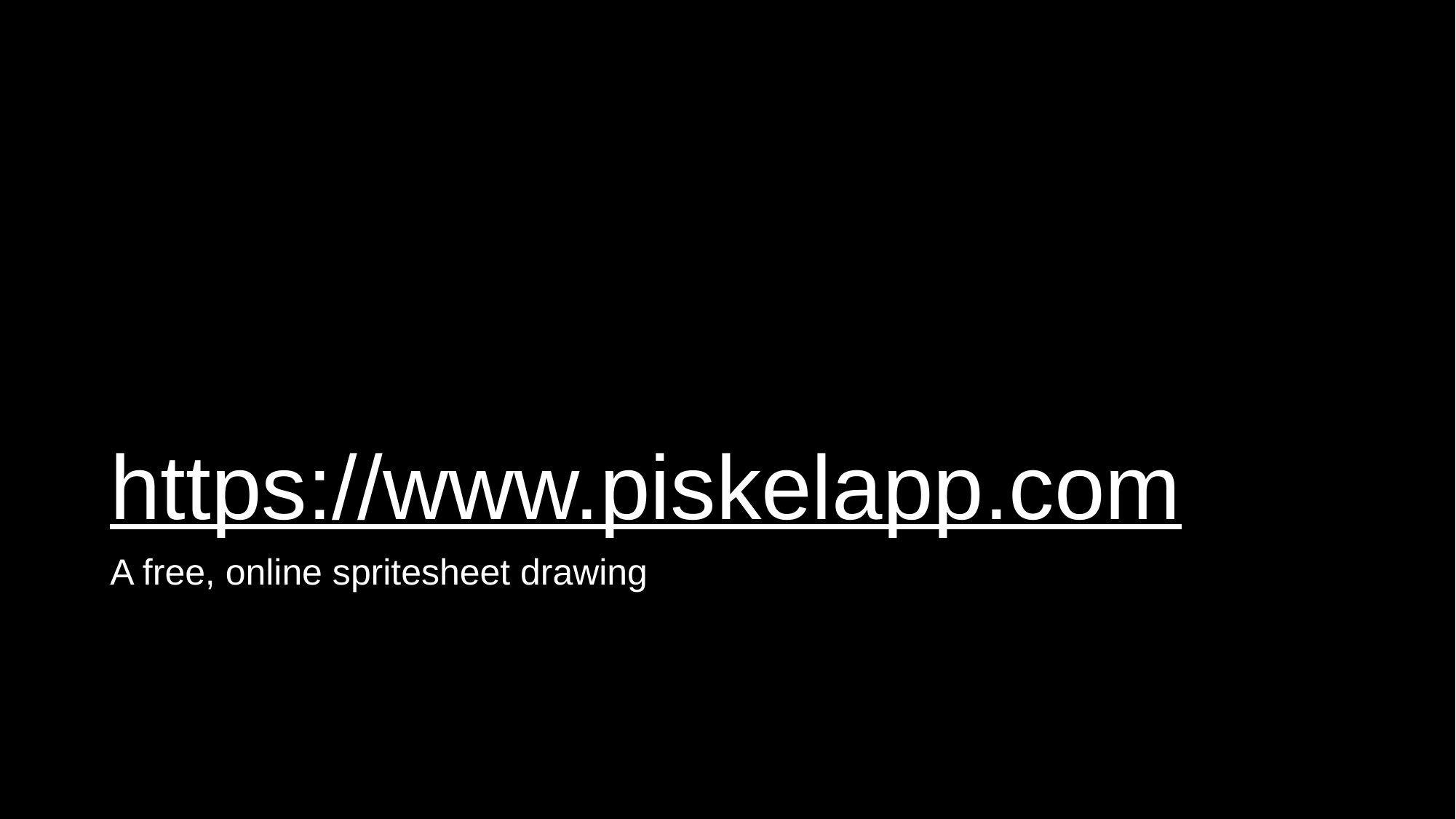

# https://www.piskelapp.com
A free, online spritesheet drawing